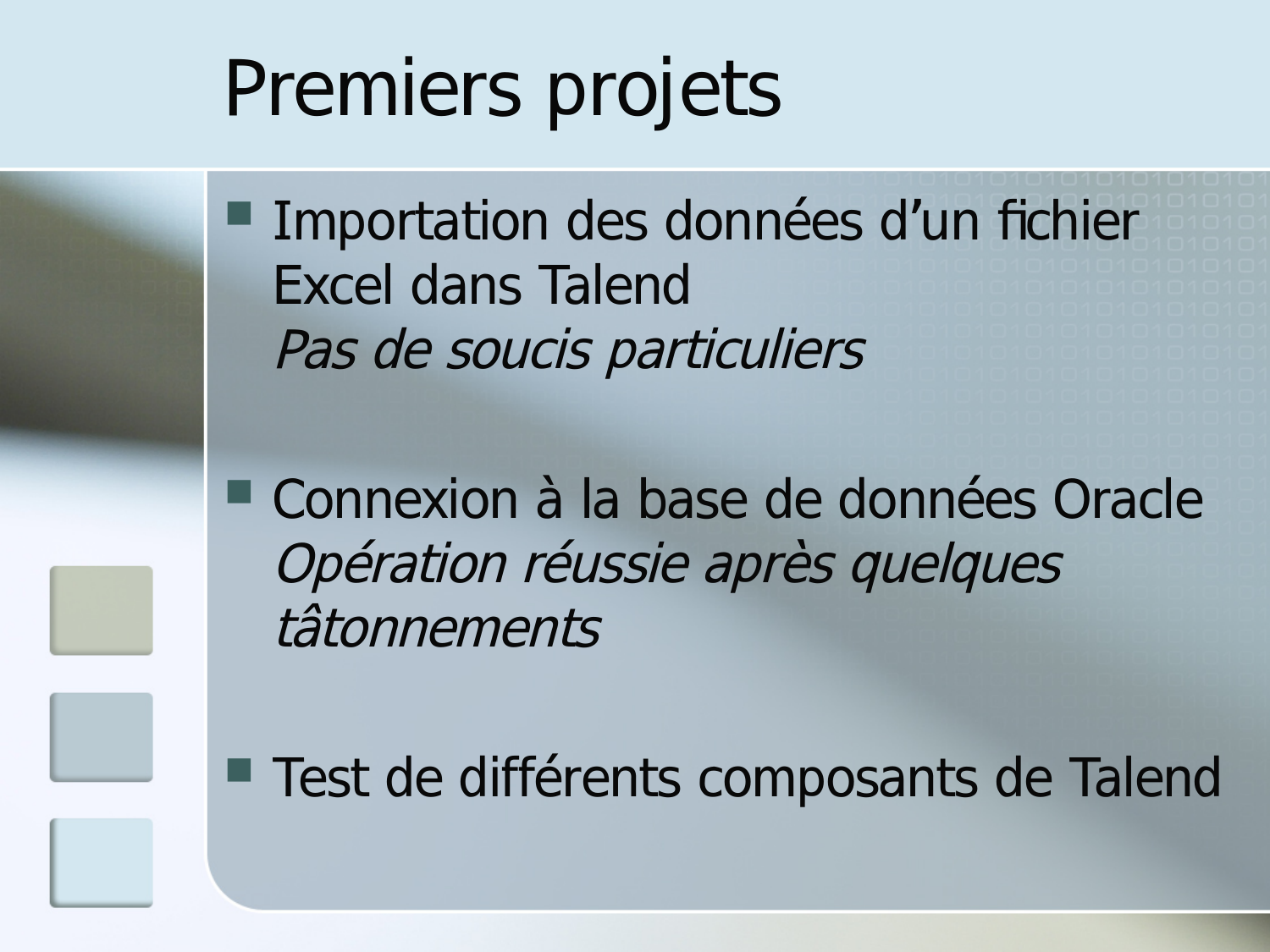

# Premiers projets
Importation des données d’un fichier Excel dans Talend
Pas de soucis particuliers

Connexion à la base de données Oracle
Opération réussie après quelques tâtonnements

Test de différents composants de Talend